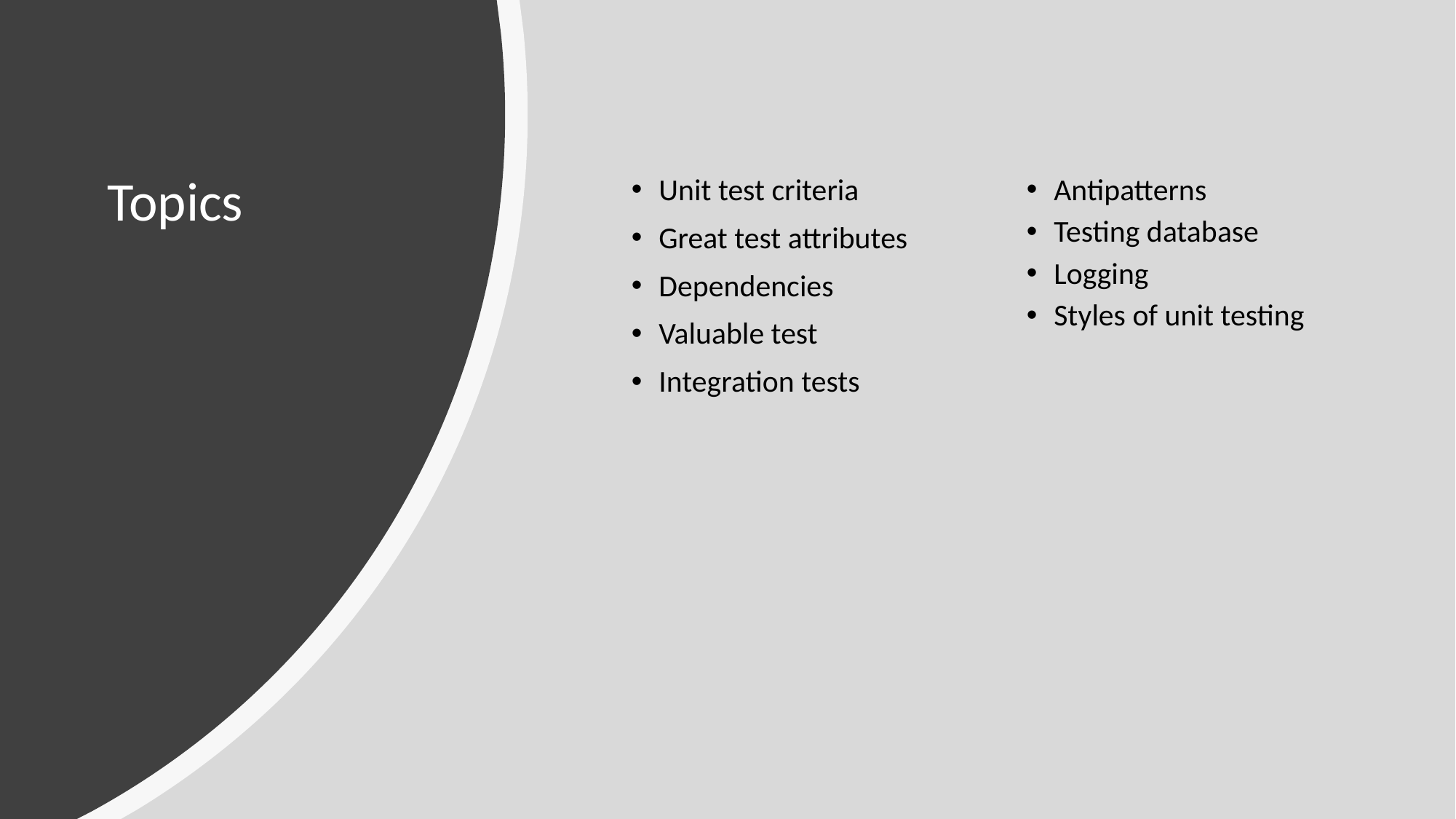

# Topics
Unit test criteria
Great test attributes
Dependencies
Valuable test
Integration tests
Antipatterns
Testing database
Logging
Styles of unit testing